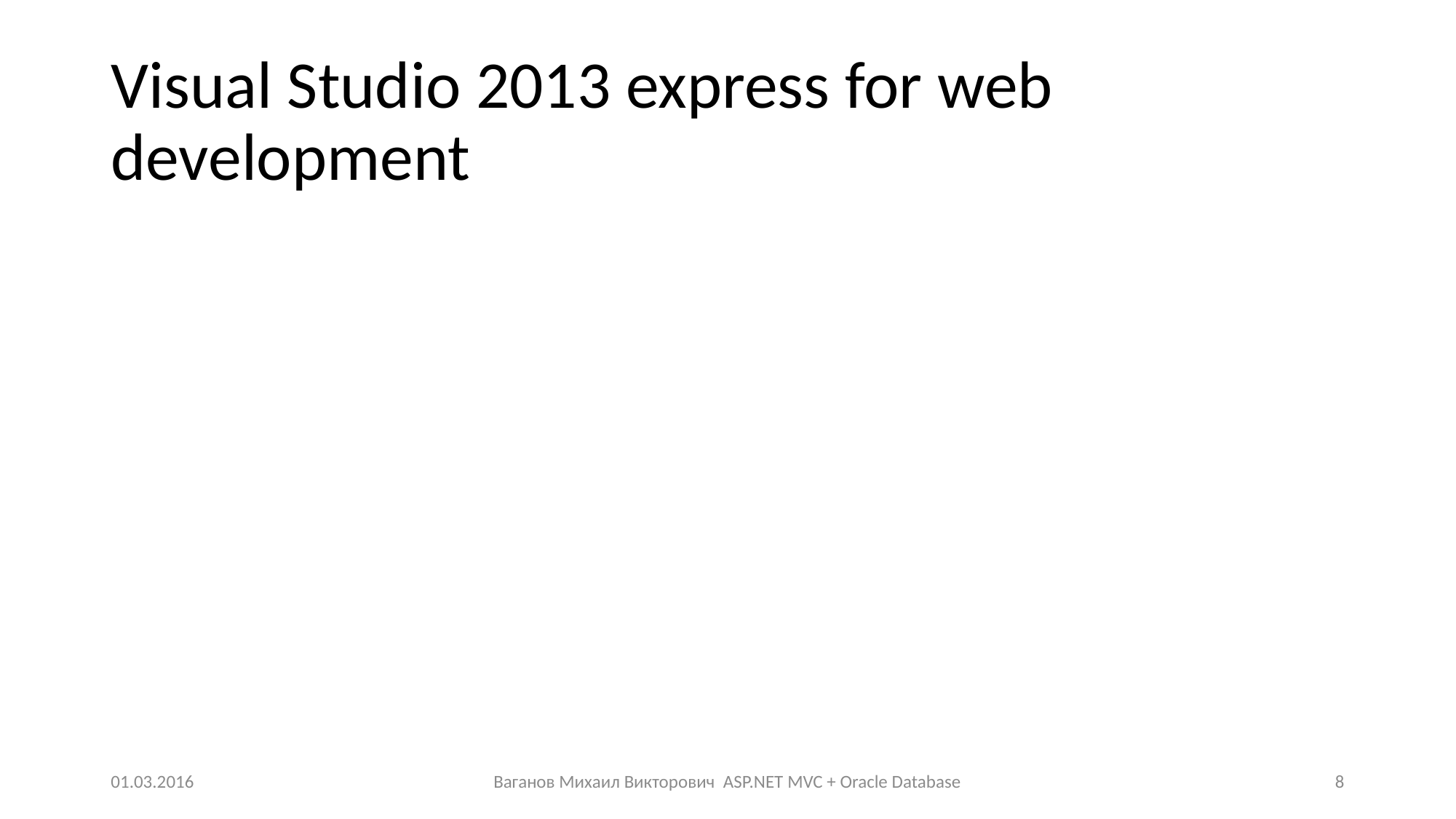

# Visual Studio 2013 express for web development

01.03.2016
Ваганов Михаил Викторович  ASP.NET MVC + Oracle Database
8